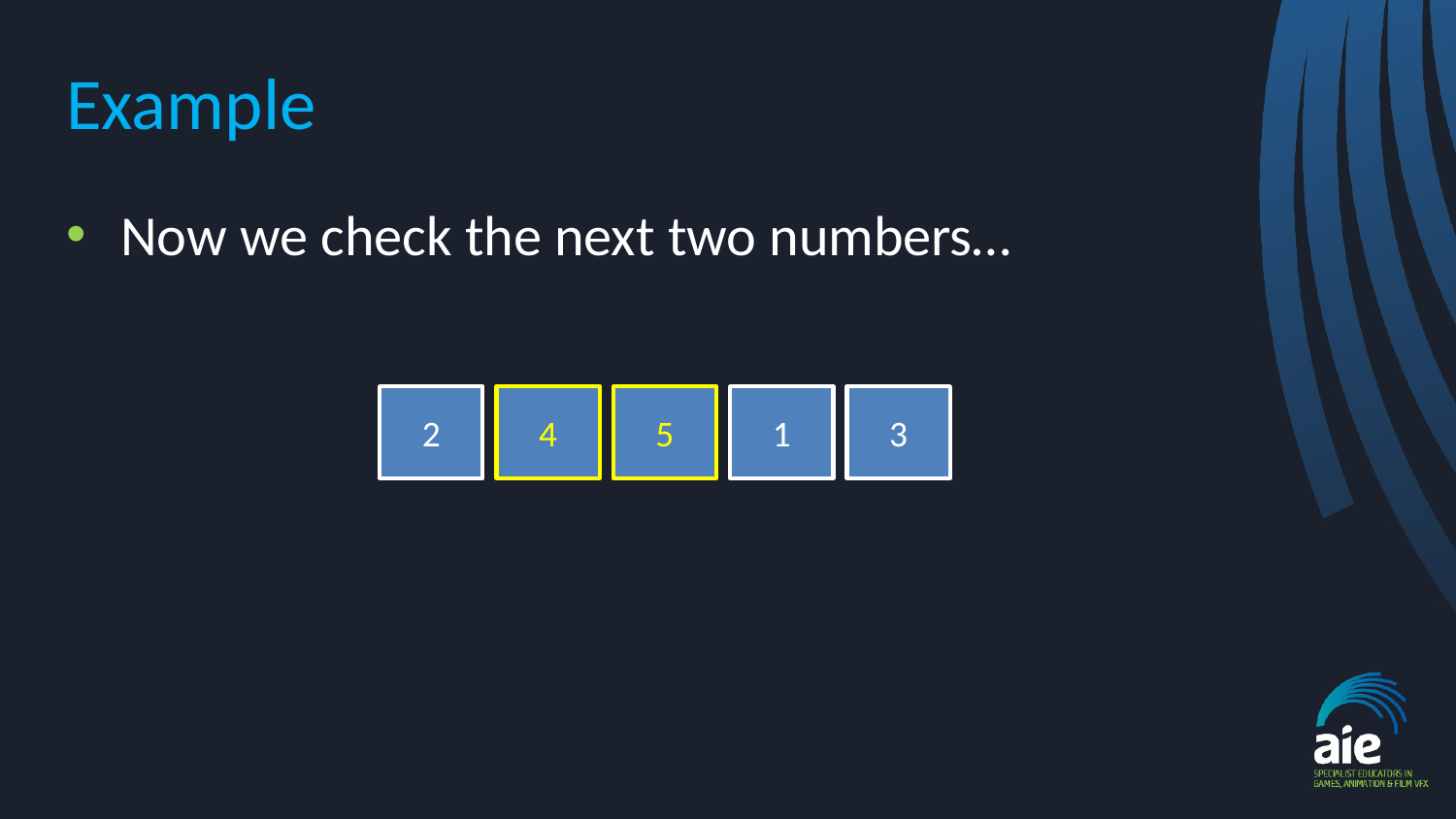

# Example
Now we check the next two numbers…
2
4
5
1
3